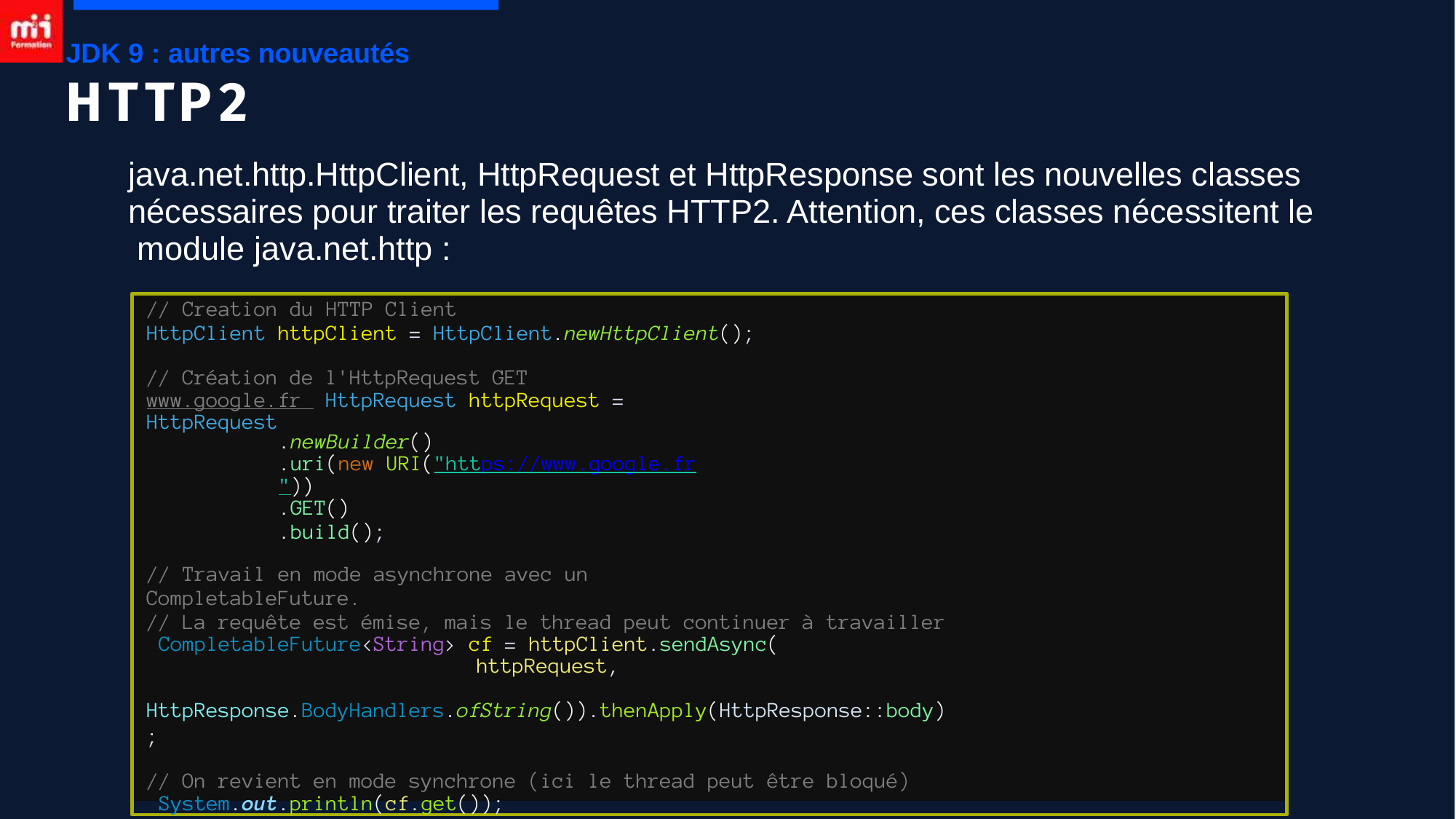

JDK 9 : autres nouveautés
# HTTP2
java.net.http.HttpClient, HttpRequest et HttpResponse sont les nouvelles classes  nécessaires pour traiter les requêtes HTTP2. Attention, ces classes nécessitent le  module java.net.http :

// Creation du HTTP Client
HttpClient httpClient = HttpClient.newHttpClient();

// Création de l'HttpRequest GET www.google.fr  HttpRequest httpRequest = HttpRequest
.newBuilder()
.uri(new URI("https://www.google.fr"))
.GET()
.build();
// Travail en mode asynchrone avec un CompletableFuture.
// La requête est émise, mais le thread peut continuer à travailler  CompletableFuture<String> cf = httpClient.sendAsync(
httpRequest,
HttpResponse.BodyHandlers.ofString()).thenApply(HttpResponse::body);

// On revient en mode synchrone (ici le thread peut être bloqué)  System.out.println(cf.get());